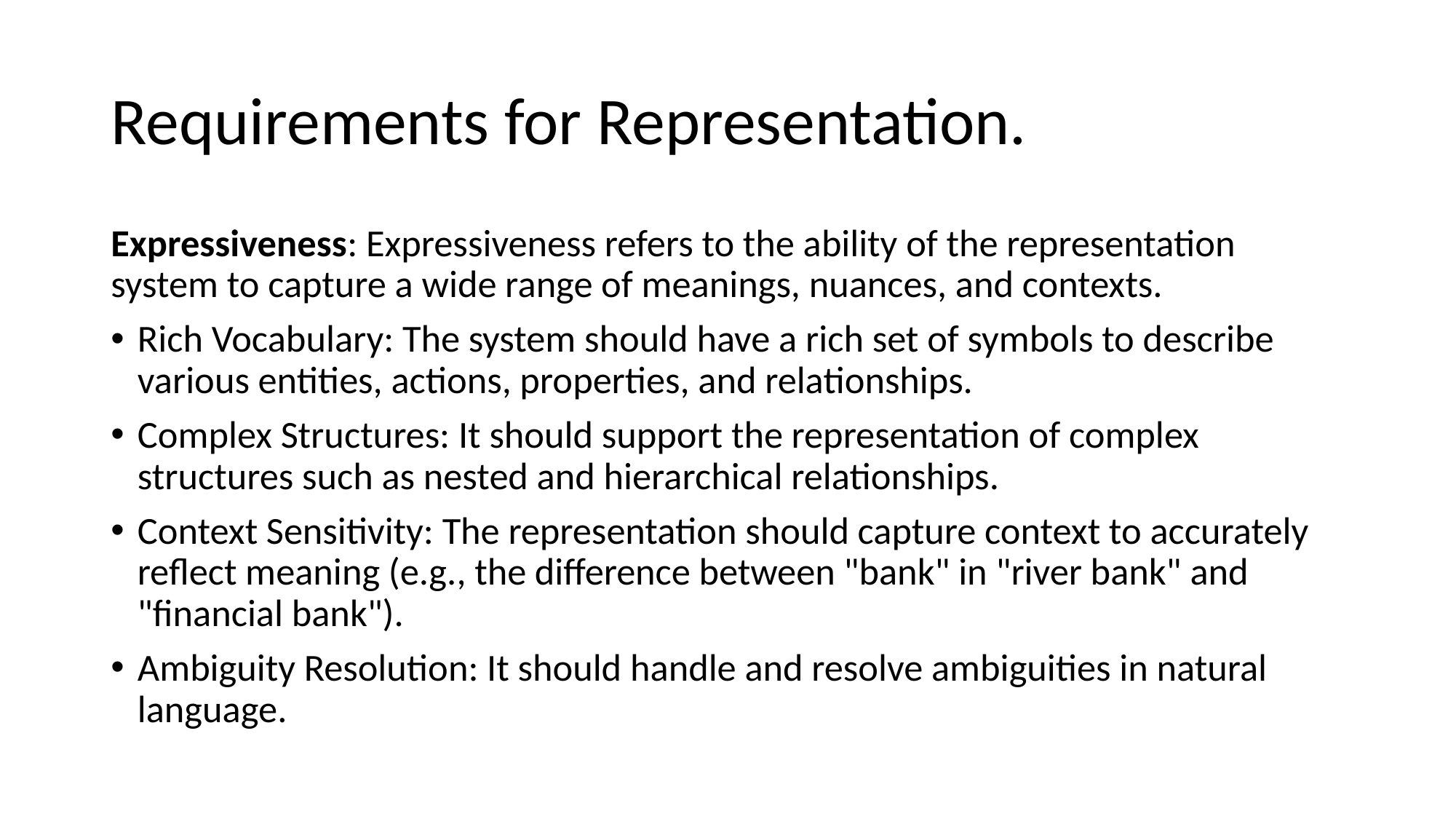

# Requirements for Representation.
Expressiveness: Expressiveness refers to the ability of the representation system to capture a wide range of meanings, nuances, and contexts.
Rich Vocabulary: The system should have a rich set of symbols to describe various entities, actions, properties, and relationships.
Complex Structures: It should support the representation of complex structures such as nested and hierarchical relationships.
Context Sensitivity: The representation should capture context to accurately reflect meaning (e.g., the difference between "bank" in "river bank" and "financial bank").
Ambiguity Resolution: It should handle and resolve ambiguities in natural language.